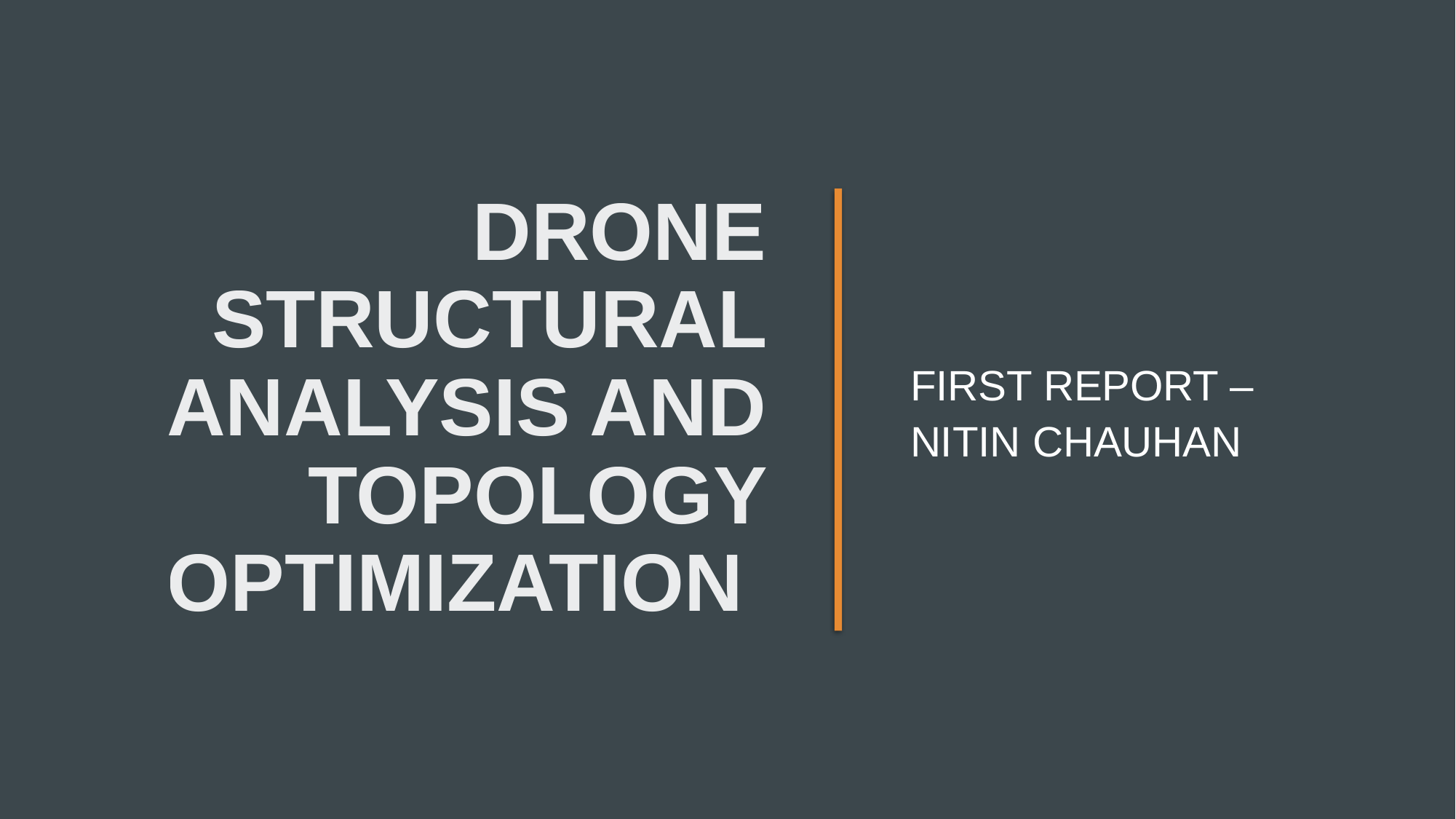

# Drone structural analysis and topology optimization
first report – nitin chauhan